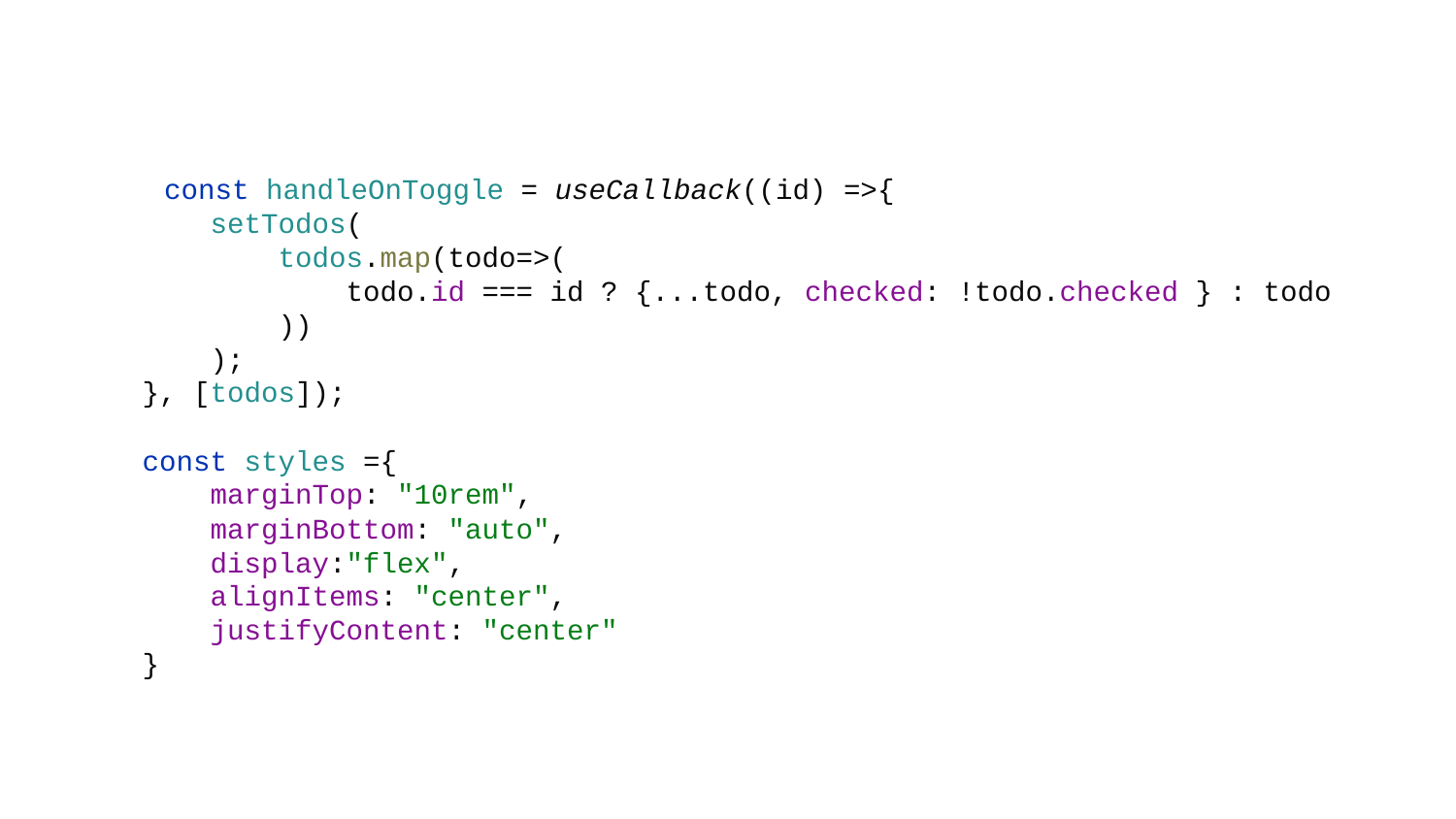

const handleOnToggle = useCallback((id) =>{
       setTodos(
           todos.map(todo=>(
               todo.id === id ? {...todo, checked: !todo.checked } : todo
           ))
       );
   }, [todos]);

   const styles ={
       marginTop: "10rem",
       marginBottom: "auto",
       display:"flex",
       alignItems: "center",
       justifyContent: "center"
   }